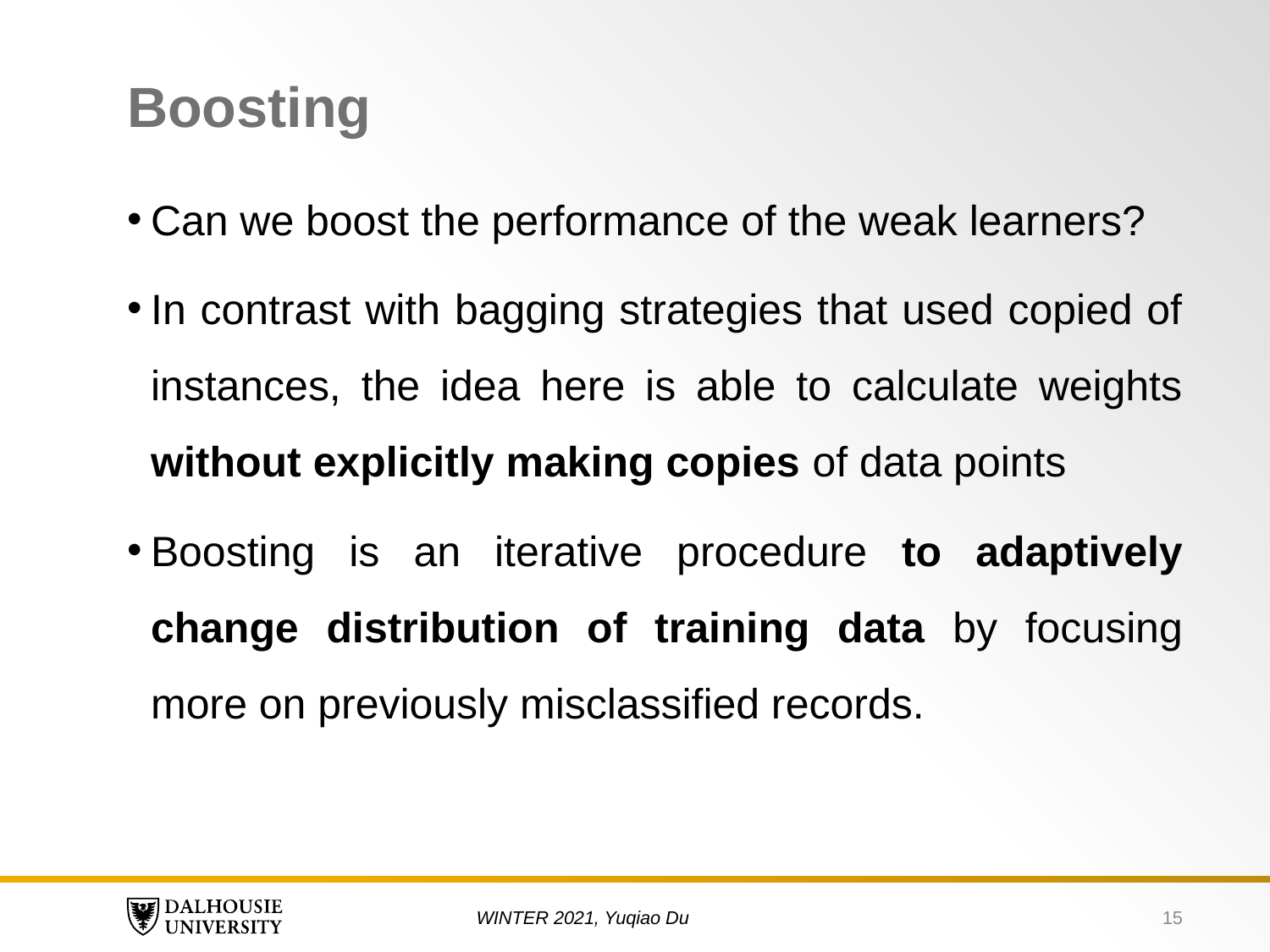

# Boosting
Can we boost the performance of the weak learners?
In contrast with bagging strategies that used copied of instances, the idea here is able to calculate weights without explicitly making copies of data points
Boosting is an iterative procedure to adaptively change distribution of training data by focusing more on previously misclassified records.
15
WINTER 2021, Yuqiao Du